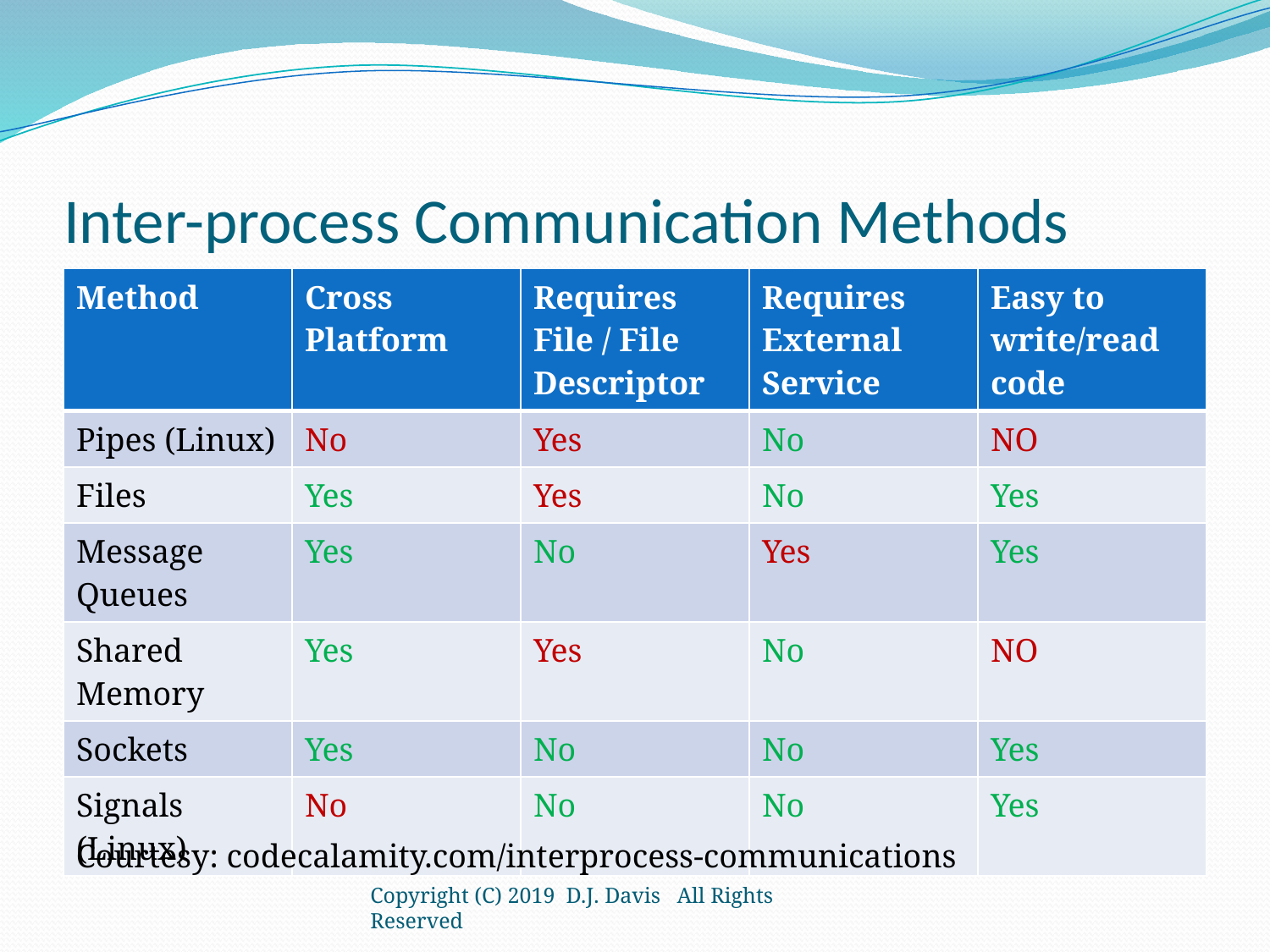

# Inter-process Communication Methods
| Method | Cross Platform | Requires File / File Descriptor | Requires External Service | Easy to write/read code |
| --- | --- | --- | --- | --- |
| Pipes (Linux) | No | Yes | No | NO |
| Files | Yes | Yes | No | Yes |
| Message Queues | Yes | No | Yes | Yes |
| Shared Memory | Yes | Yes | No | NO |
| Sockets | Yes | No | No | Yes |
| Signals (Linux) | No | No | No | Yes |
Courtesy: codecalamity.com/interprocess-communications
Copyright (C) 2019  D.J. Davis   All Rights Reserved